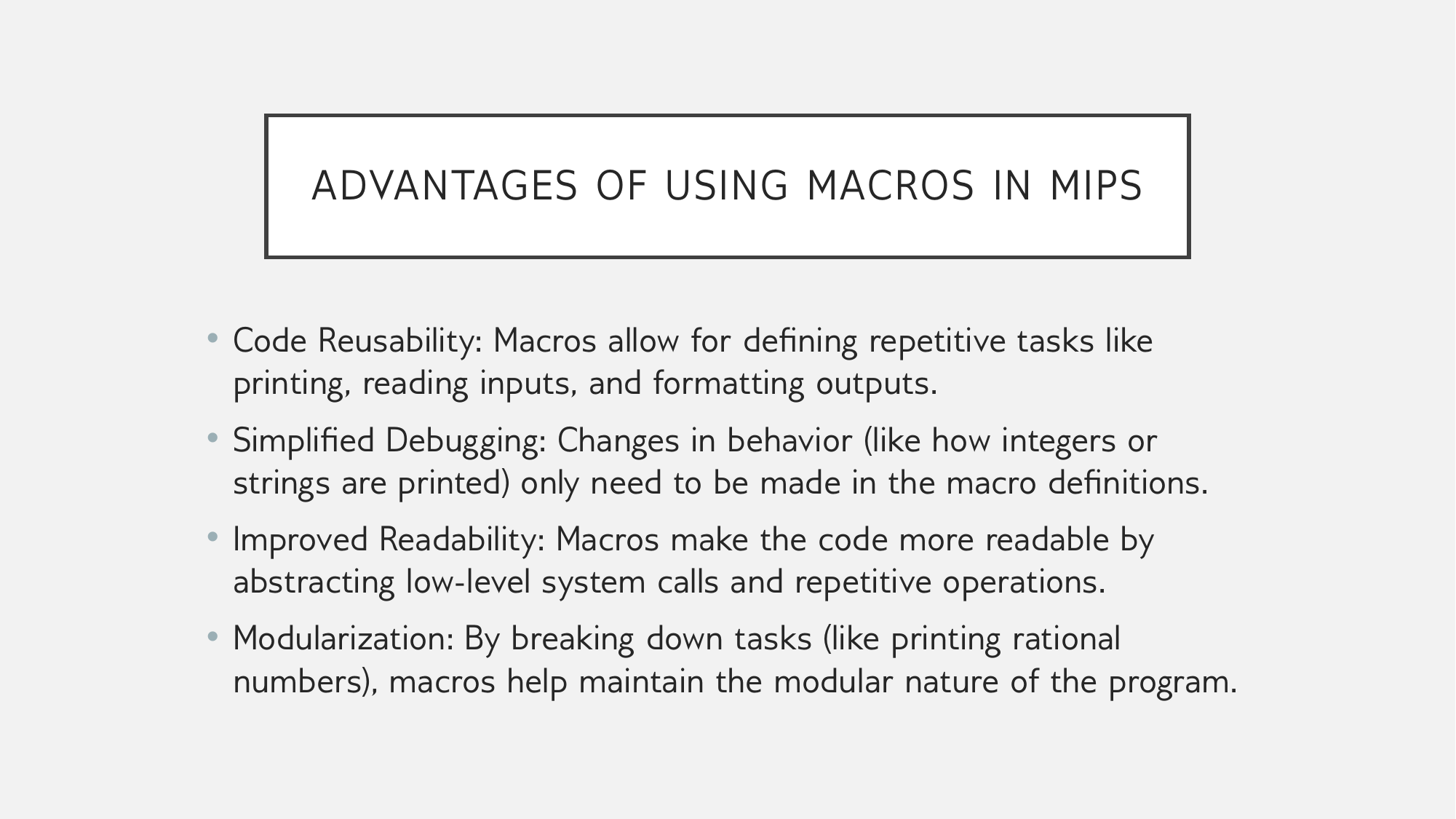

# Advantages of Using Macros in MIPS
Code Reusability: Macros allow for defining repetitive tasks like printing, reading inputs, and formatting outputs.
Simplified Debugging: Changes in behavior (like how integers or strings are printed) only need to be made in the macro definitions.
Improved Readability: Macros make the code more readable by abstracting low-level system calls and repetitive operations.
Modularization: By breaking down tasks (like printing rational numbers), macros help maintain the modular nature of the program.